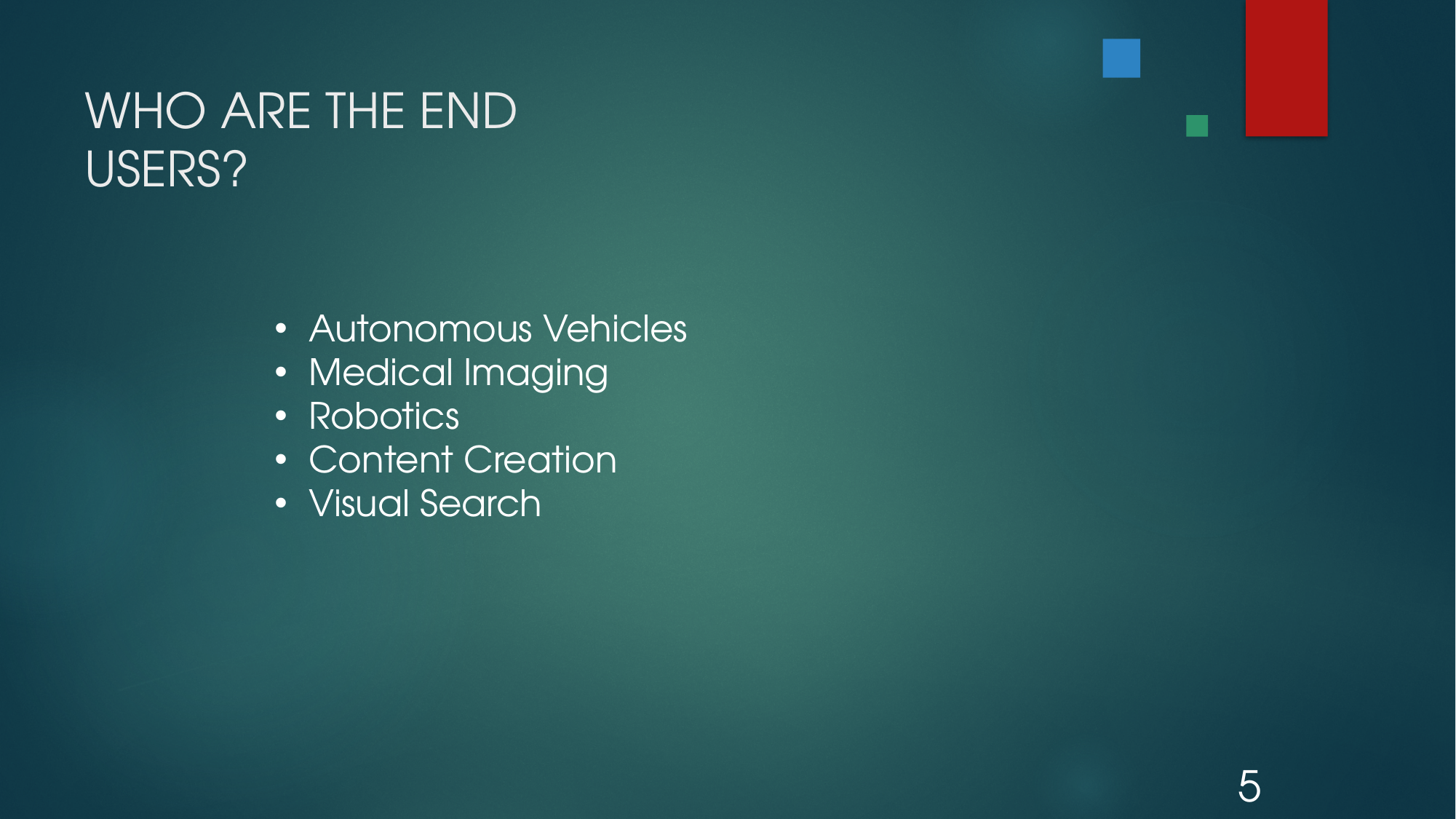

# WHO ARE THE END USERS?

Autonomous Vehicles
Medical Imaging
Robotics
Content Creation
Visual Search
5